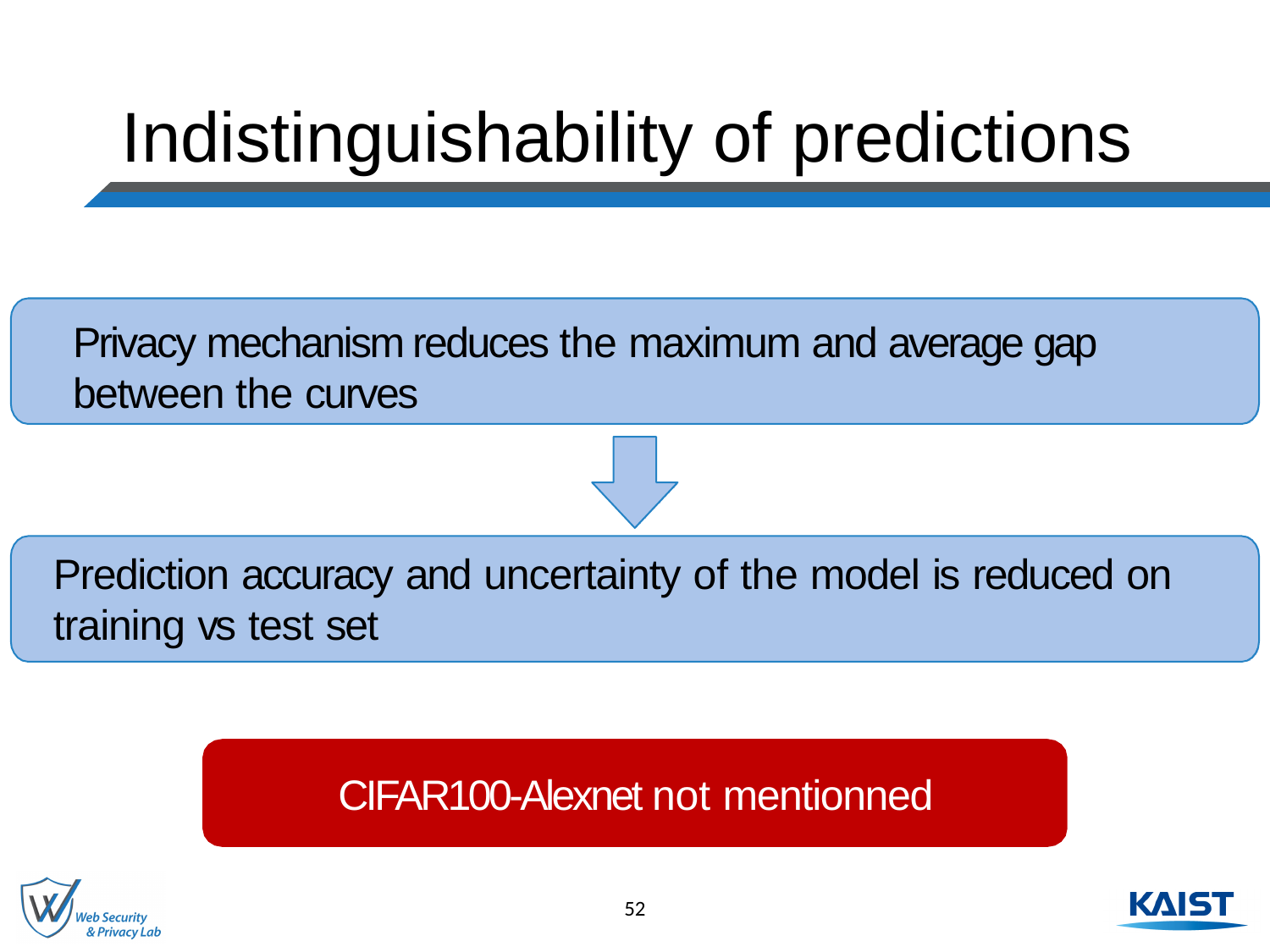

# Indistinguishability of predictions

Privacy mechanism reduces the maximum and average gap between the curves

Prediction accuracy and uncertainty of the model is reduced on training vs test set

CIFAR100-Alexnet not mentionned
52